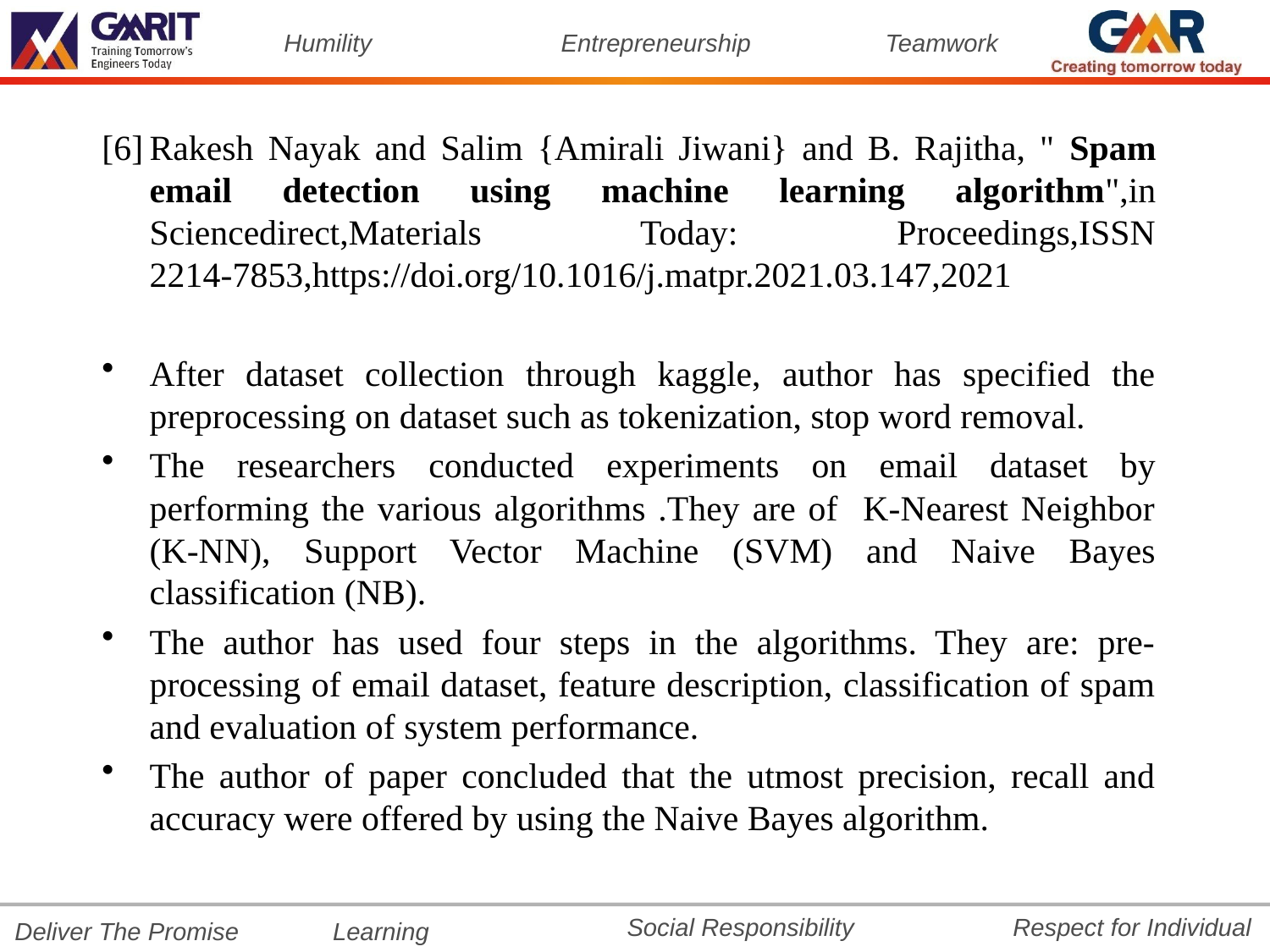

[6]	Rakesh Nayak and Salim {Amirali Jiwani} and B. Rajitha, " Spam email detection using machine learning algorithm",in Sciencedirect,Materials Today: Proceedings,ISSN 2214-7853,https://doi.org/10.1016/j.matpr.2021.03.147,2021

After dataset collection through kaggle, author has specified the preprocessing on dataset such as tokenization, stop word removal.
The researchers conducted experiments on email dataset by performing the various algorithms .They are of  K-Nearest Neighbor (K-NN), Support Vector Machine (SVM) and Naive Bayes classification (NB).
The author has used four steps in the algorithms. They are: pre-processing of email dataset, feature description, classification of spam and evaluation of system performance.
The author of paper concluded that the utmost precision, recall and accuracy were offered by using the Naive Bayes algorithm.